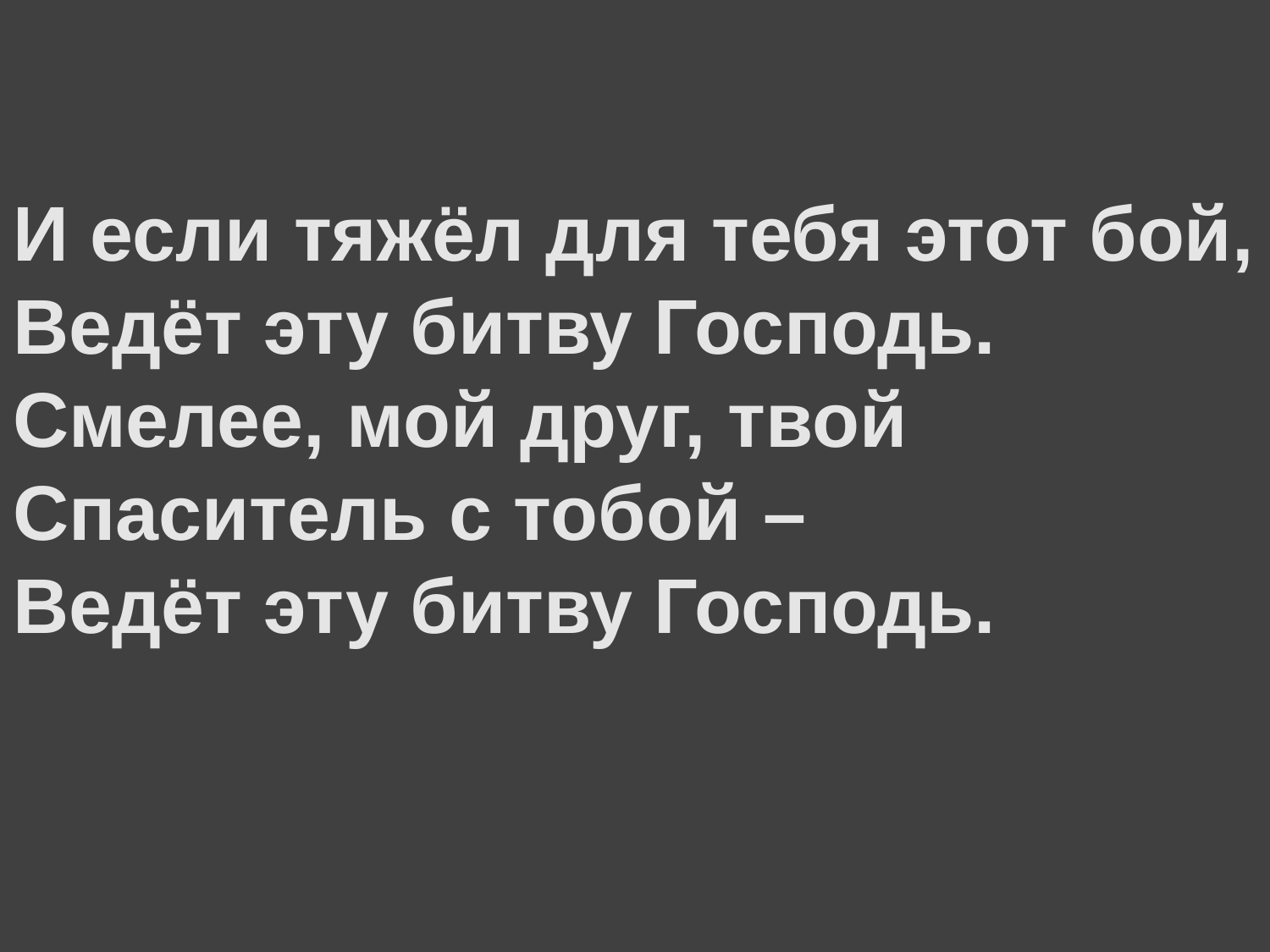

И если тяжёл для тебя этот бой,
Ведёт эту битву Господь.
Смелее, мой друг, твой Спаситель с тобой –
Ведёт эту битву Господь.